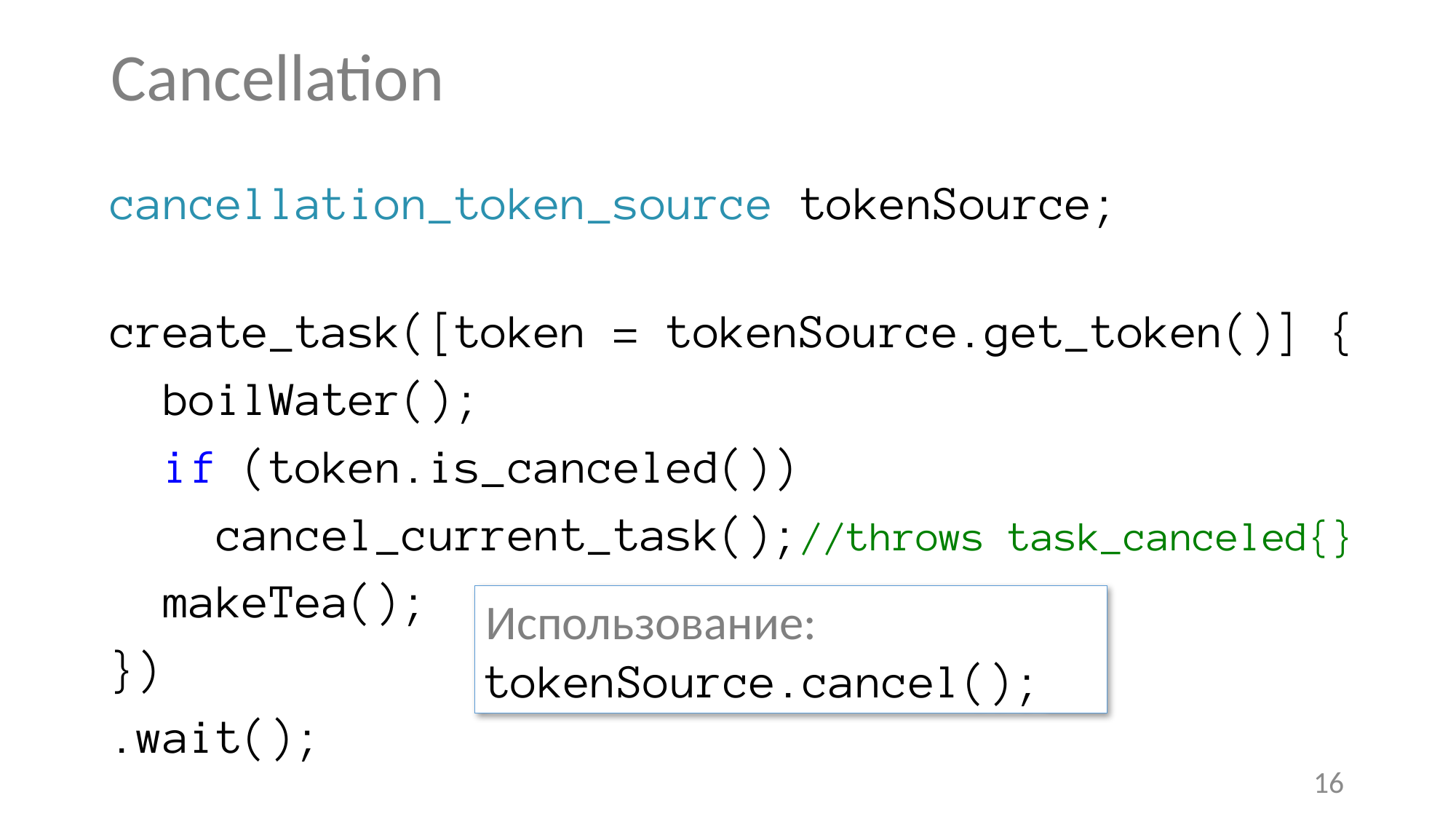

# Cancellation
cancellation_token_source tokenSource;

create_task([token = tokenSource.get_token()] {
  boilWater();
  if (token.is_canceled())
    cancel_current_task();//throws task_canceled{}
  makeTea();
})
.wait();
Использование:
tokenSource.cancel();
16